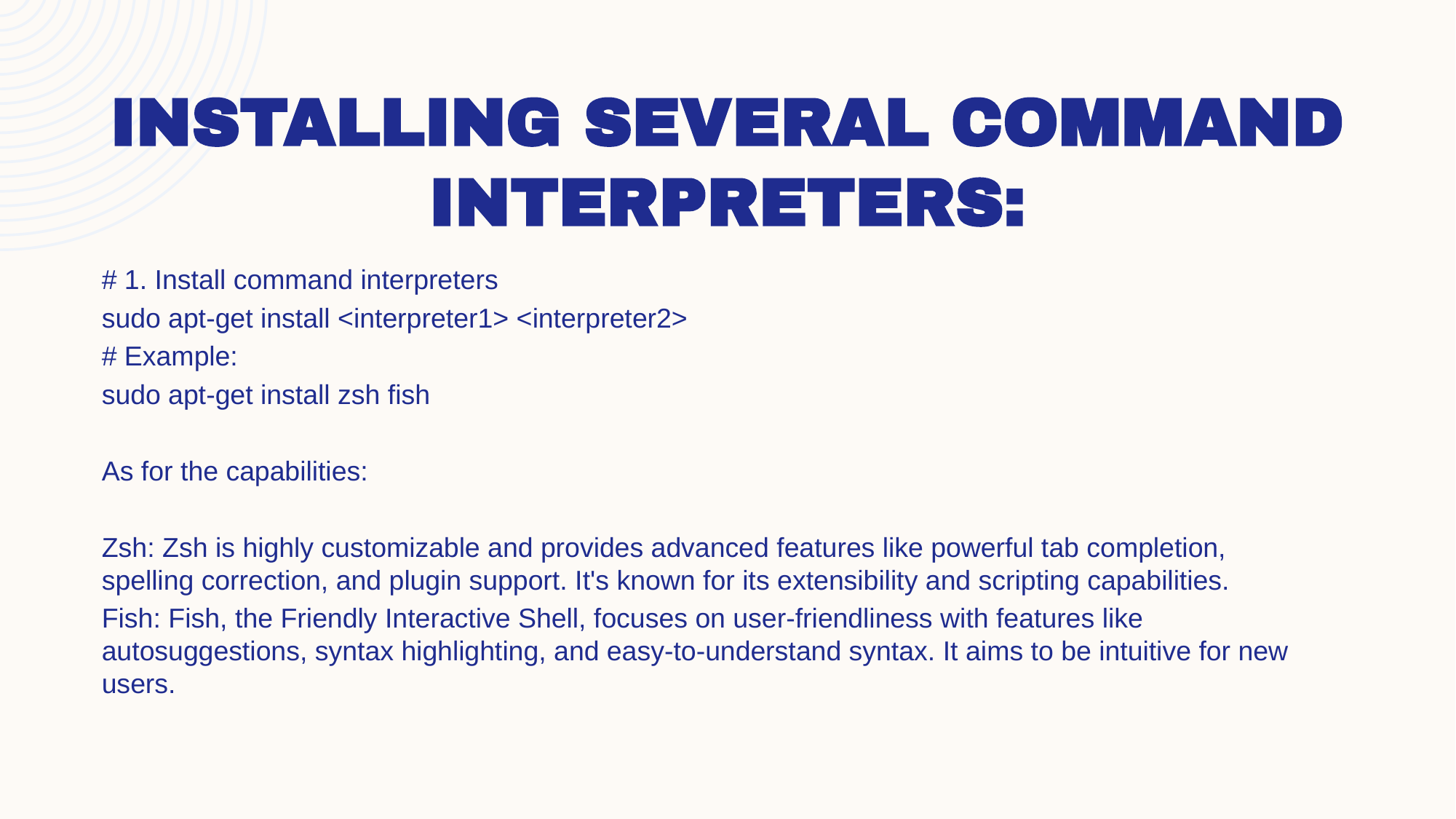

# installing several command interpreters:
# 1. Install command interpreters
sudo apt-get install <interpreter1> <interpreter2>
# Example:
sudo apt-get install zsh fish

As for the capabilities:

Zsh: Zsh is highly customizable and provides advanced features like powerful tab completion, spelling correction, and plugin support. It's known for its extensibility and scripting capabilities.
Fish: Fish, the Friendly Interactive Shell, focuses on user-friendliness with features like autosuggestions, syntax highlighting, and easy-to-understand syntax. It aims to be intuitive for new users.